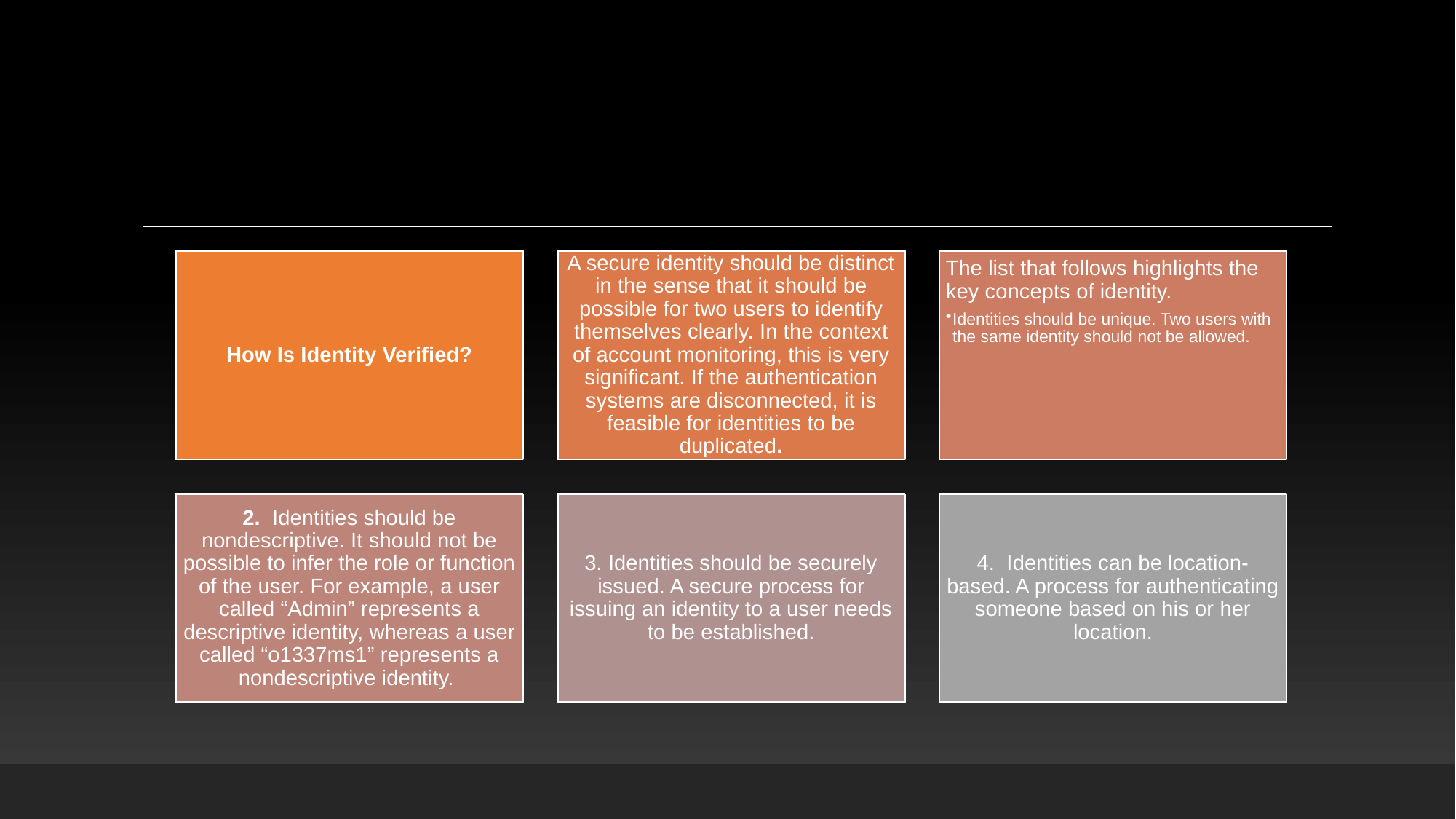

How Is Identity Verified?
A secure identity should be distinct in the sense that it should be possible for two users to identify themselves clearly. In the context of account monitoring, this is very significant. If the authentication systems are disconnected, it is feasible for identities to be duplicated.
The list that follows highlights the key concepts of identity.
Identities should be unique. Two users with the same identity should not be allowed.
2.  Identities should be nondescriptive. It should not be possible to infer the role or function of the user. For example, a user called “Admin” represents a descriptive identity, whereas a user called “o1337ms1” represents a nondescriptive identity.
3. Identities should be securely issued. A secure process for issuing an identity to a user needs to be established.
4.  Identities can be location-based. A process for authenticating someone based on his or her location.